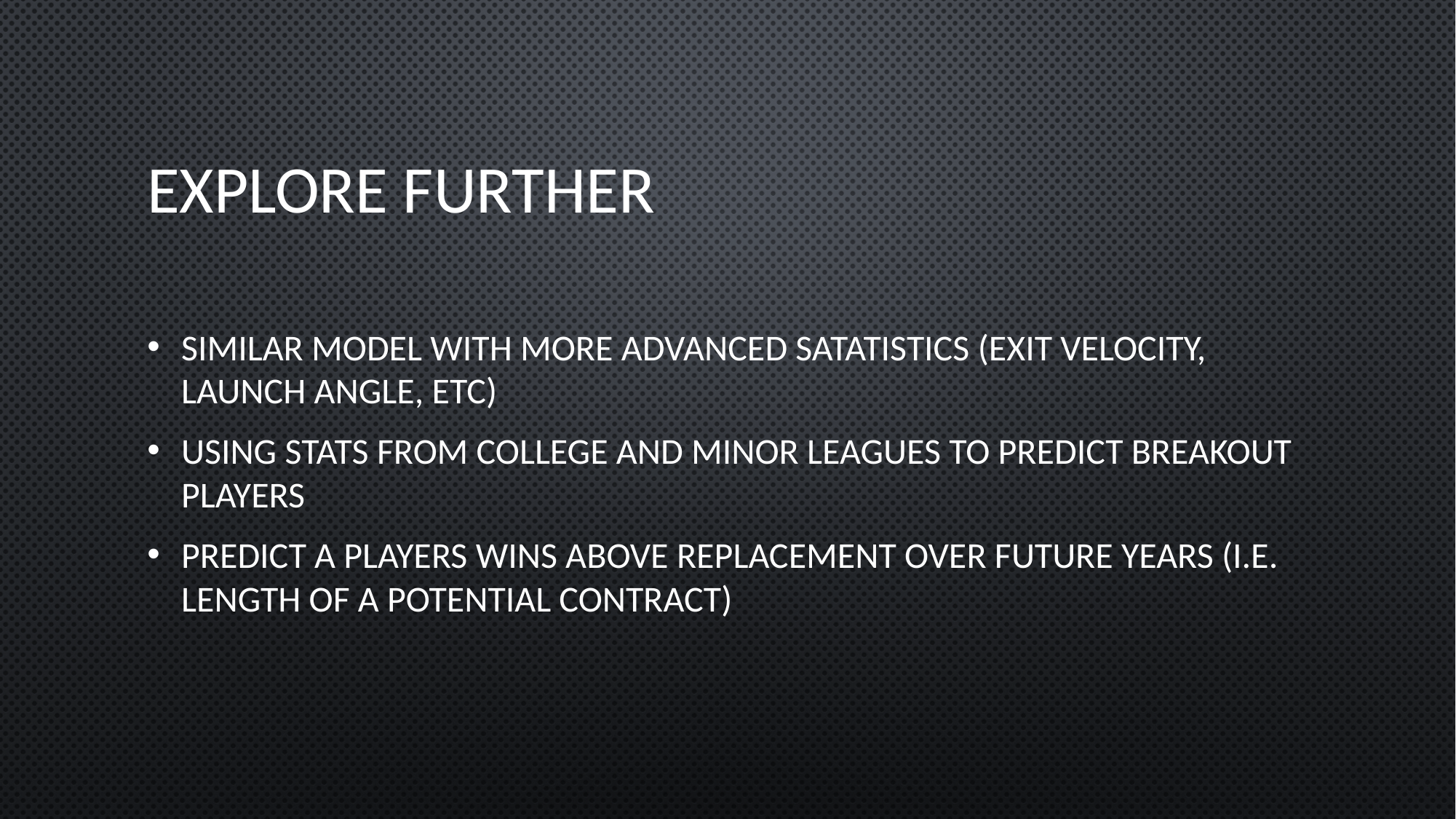

# Explore Further
Similar model with more advanced satatistics (exit velocity, launch angle, etc)
Using stats from college and minor leagues to predict breakout players
Predict a players Wins Above Replacement over future years (i.e. length of a potential contract)